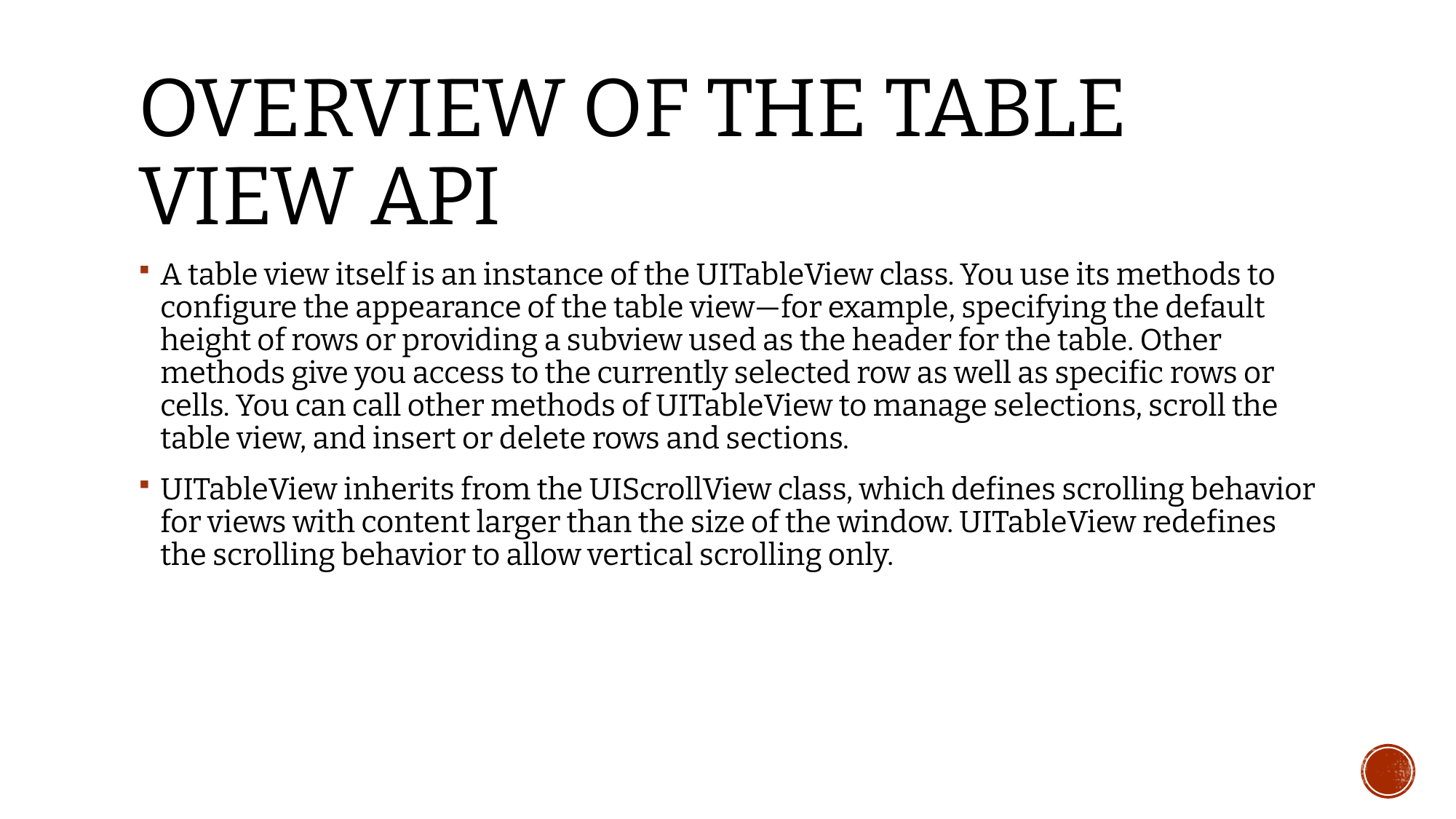

# Overview of the Table View API
A table view itself is an instance of the UITableView class. You use its methods to configure the appearance of the table view—for example, specifying the default height of rows or providing a subview used as the header for the table. Other methods give you access to the currently selected row as well as specific rows or cells. You can call other methods of UITableView to manage selections, scroll the table view, and insert or delete rows and sections.
UITableView inherits from the UIScrollView class, which defines scrolling behavior for views with content larger than the size of the window. UITableView redefines the scrolling behavior to allow vertical scrolling only.